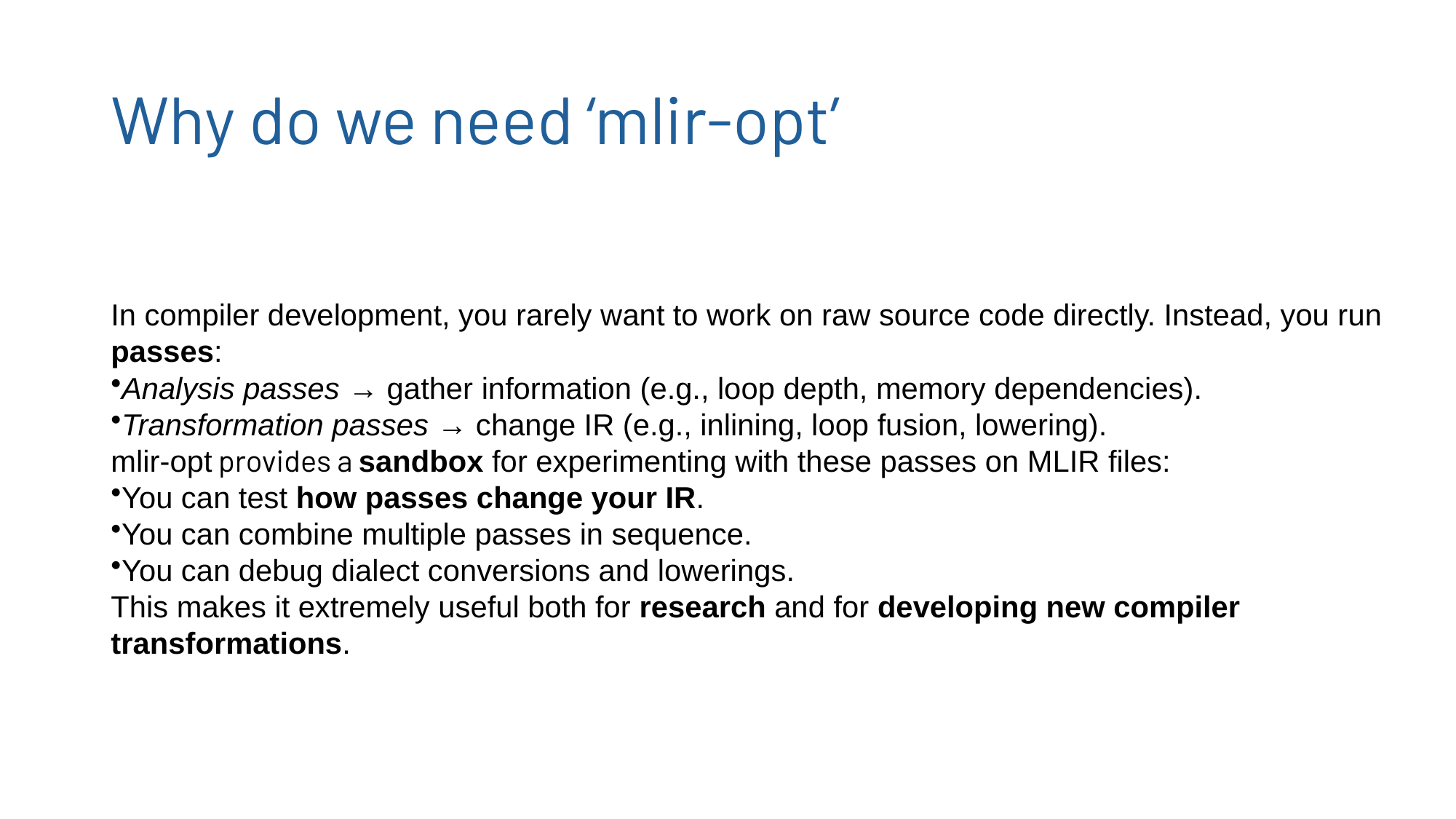

# Why do we need ‘mlir-opt’
In compiler development, you rarely want to work on raw source code directly. Instead, you run passes:
Analysis passes → gather information (e.g., loop depth, memory dependencies).
Transformation passes → change IR (e.g., inlining, loop fusion, lowering).
mlir-opt provides a sandbox for experimenting with these passes on MLIR files:
You can test how passes change your IR.
You can combine multiple passes in sequence.
You can debug dialect conversions and lowerings.
This makes it extremely useful both for research and for developing new compiler transformations.